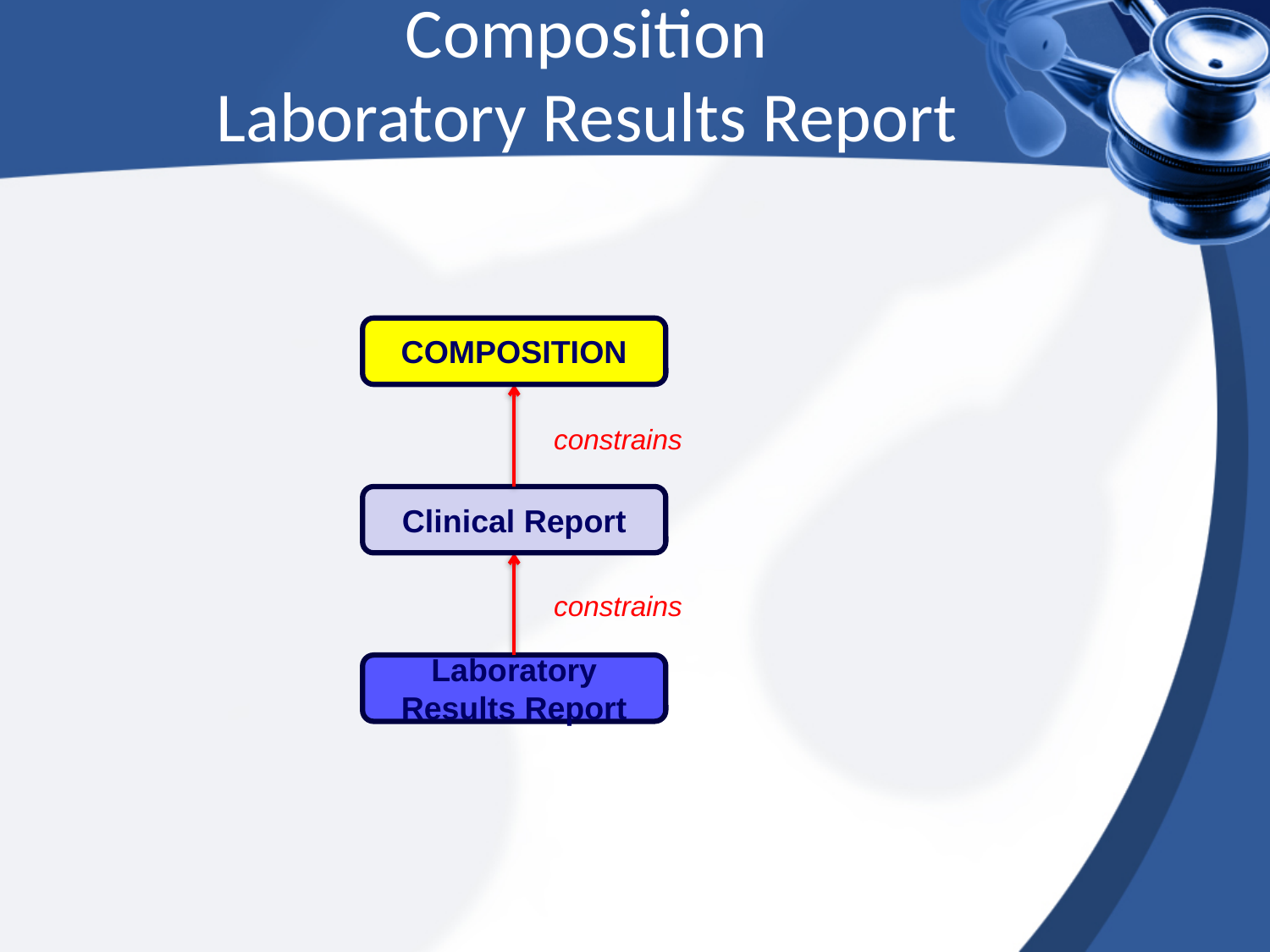

Composition
Laboratory Results Report
COMPOSITION
constrains
Clinical Report
constrains
Laboratory Results Report